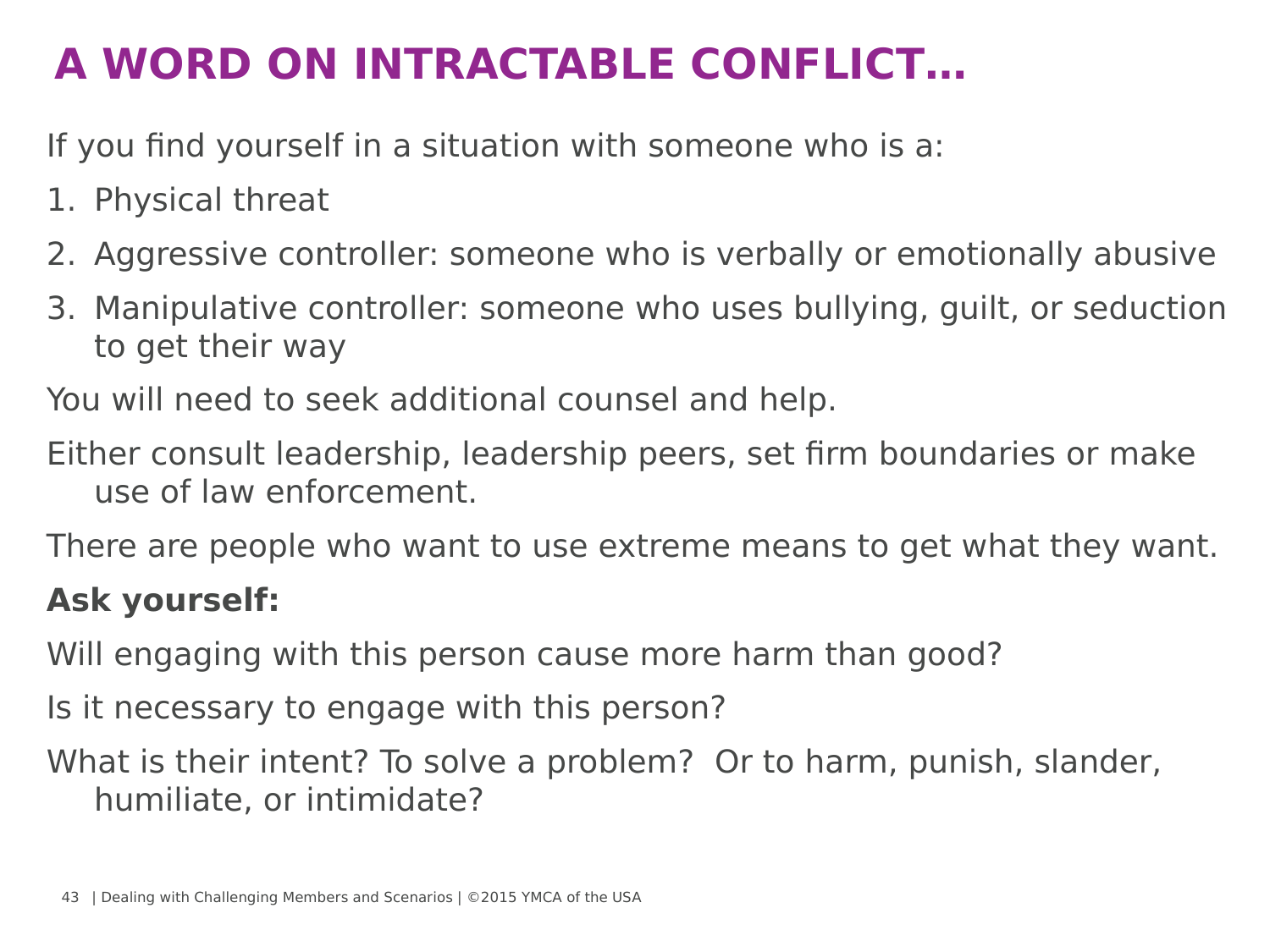

# A WORD ON INTRACTABLE CONFLICT…
If you find yourself in a situation with someone who is a:
Physical threat
Aggressive controller: someone who is verbally or emotionally abusive
Manipulative controller: someone who uses bullying, guilt, or seduction to get their way
You will need to seek additional counsel and help.
Either consult leadership, leadership peers, set firm boundaries or make use of law enforcement.
There are people who want to use extreme means to get what they want.
Ask yourself:
Will engaging with this person cause more harm than good?
Is it necessary to engage with this person?
What is their intent? To solve a problem?  Or to harm, punish, slander, humiliate, or intimidate?

43
| Dealing with Challenging Members and Scenarios | ©2015 YMCA of the USA